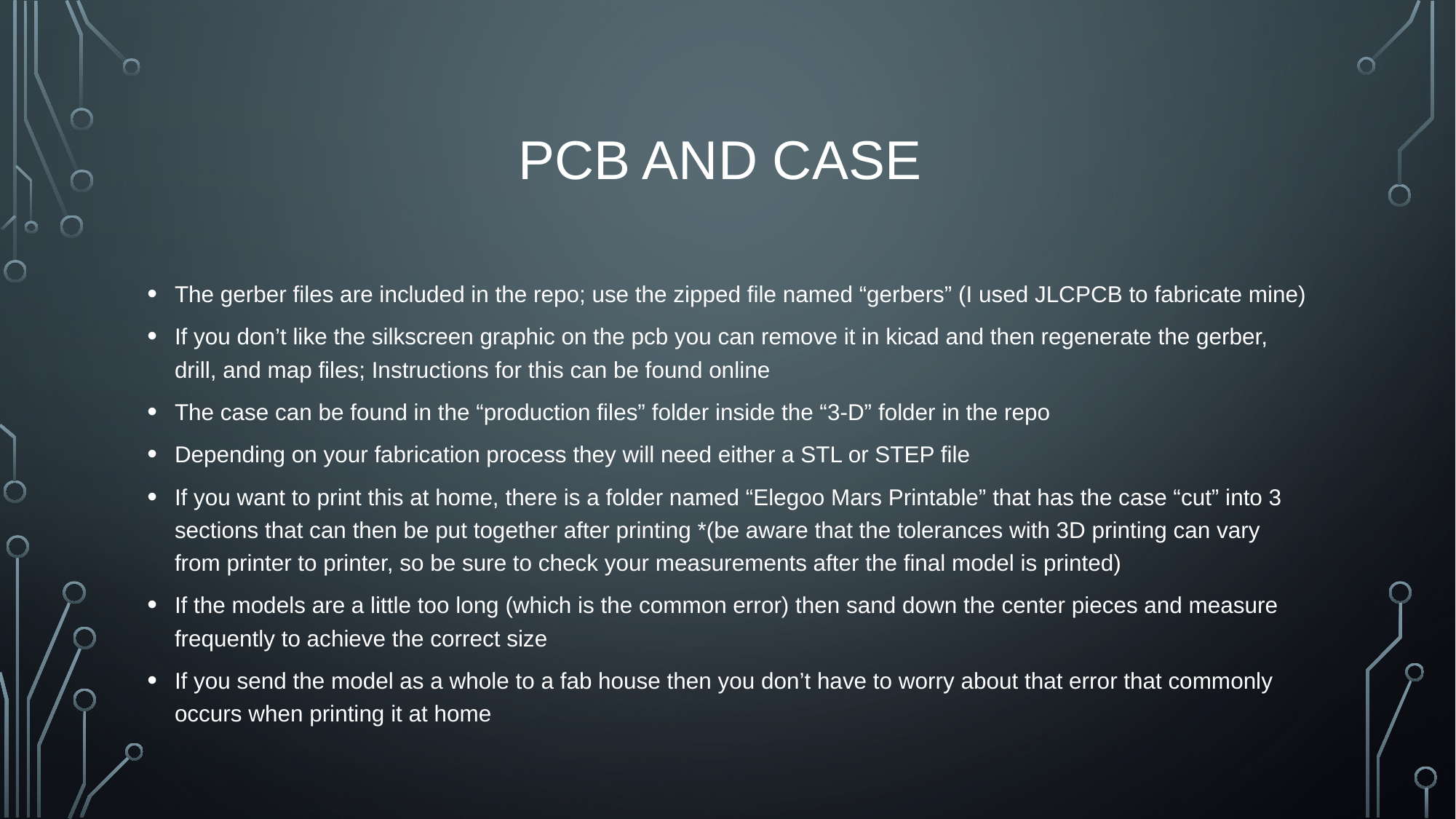

# PCB and Case
The gerber files are included in the repo; use the zipped file named “gerbers” (I used JLCPCB to fabricate mine)
If you don’t like the silkscreen graphic on the pcb you can remove it in kicad and then regenerate the gerber, drill, and map files; Instructions for this can be found online
The case can be found in the “production files” folder inside the “3-D” folder in the repo
Depending on your fabrication process they will need either a STL or STEP file
If you want to print this at home, there is a folder named “Elegoo Mars Printable” that has the case “cut” into 3 sections that can then be put together after printing *(be aware that the tolerances with 3D printing can vary from printer to printer, so be sure to check your measurements after the final model is printed)
If the models are a little too long (which is the common error) then sand down the center pieces and measure frequently to achieve the correct size
If you send the model as a whole to a fab house then you don’t have to worry about that error that commonly occurs when printing it at home